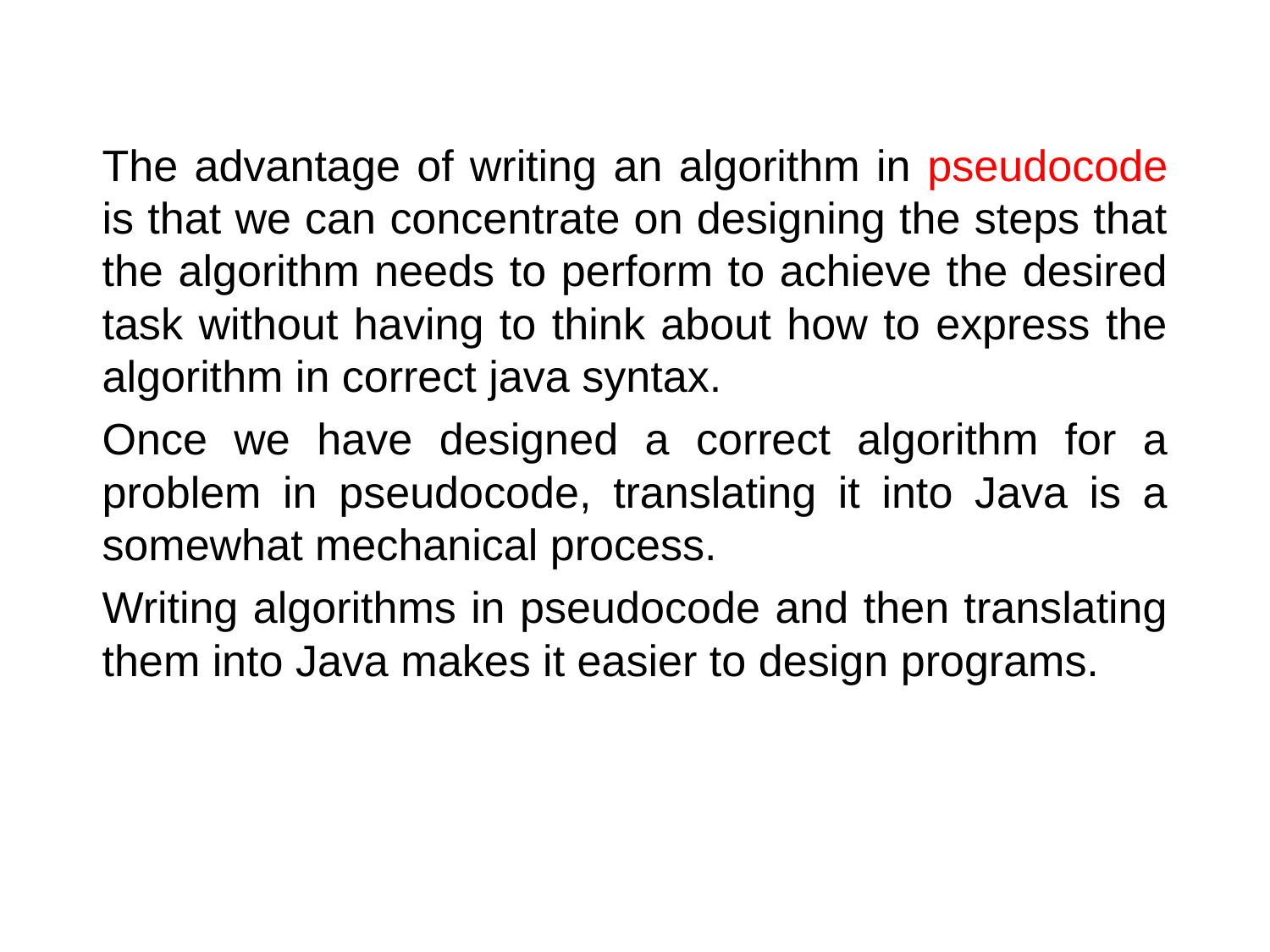

The advantage of writing an algorithm in pseudocode is that we can concentrate on designing the steps that the algorithm needs to perform to achieve the desired task without having to think about how to express the algorithm in correct java syntax.
Once we have designed a correct algorithm for a problem in pseudocode, translating it into Java is a somewhat mechanical process.
Writing algorithms in pseudocode and then translating them into Java makes it easier to design programs.